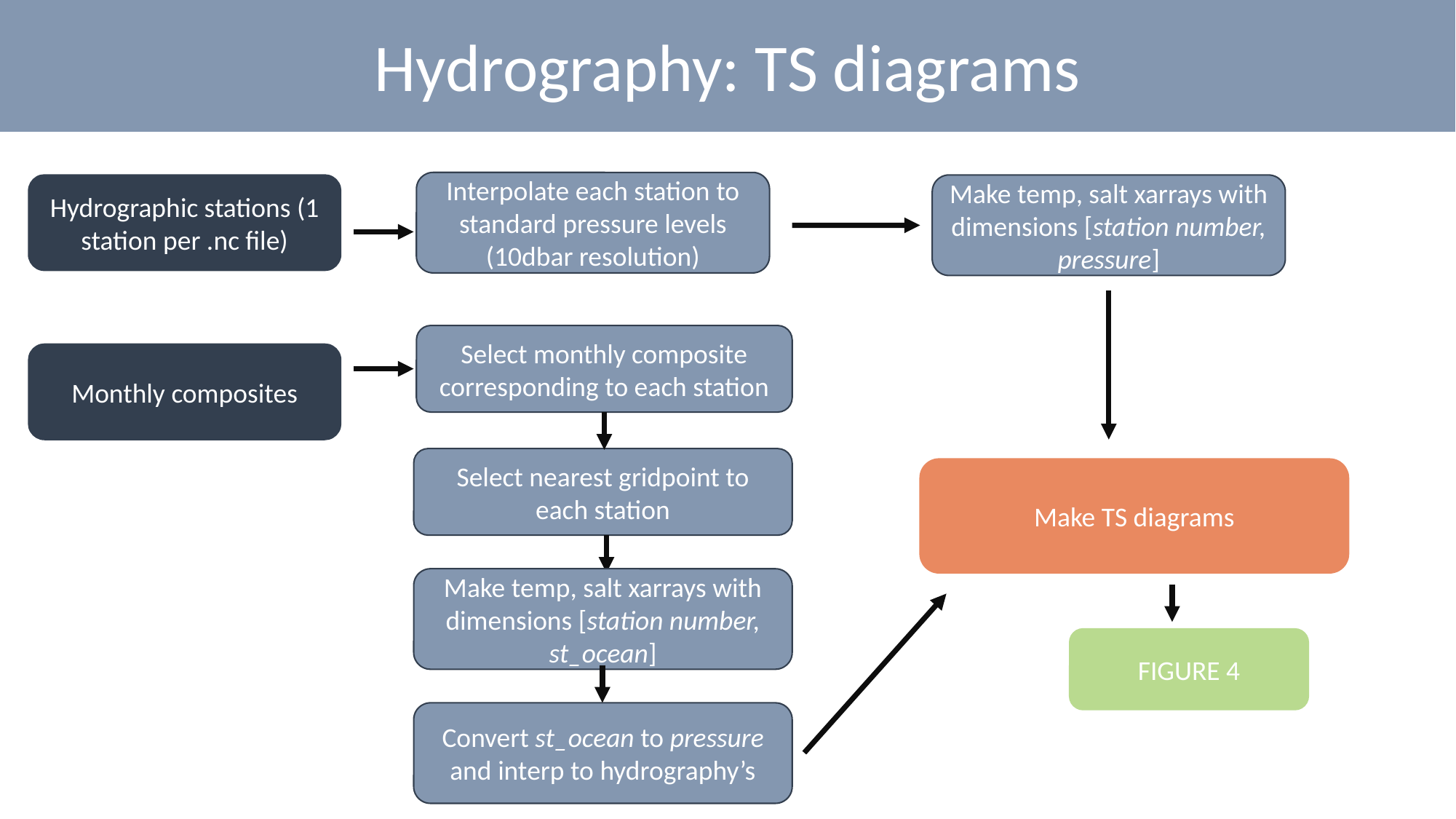

Hydrography: TS diagrams
Interpolate each station to standard pressure levels (10dbar resolution)
Hydrographic stations (1 station per .nc file)
Make temp, salt xarrays with dimensions [station number, pressure]
Select monthly composite corresponding to each station
Monthly composites
Select nearest gridpoint to each station
Make TS diagrams
Make temp, salt xarrays with dimensions [station number, st_ocean]
FIGURE 4
Convert st_ocean to pressure and interp to hydrography’s